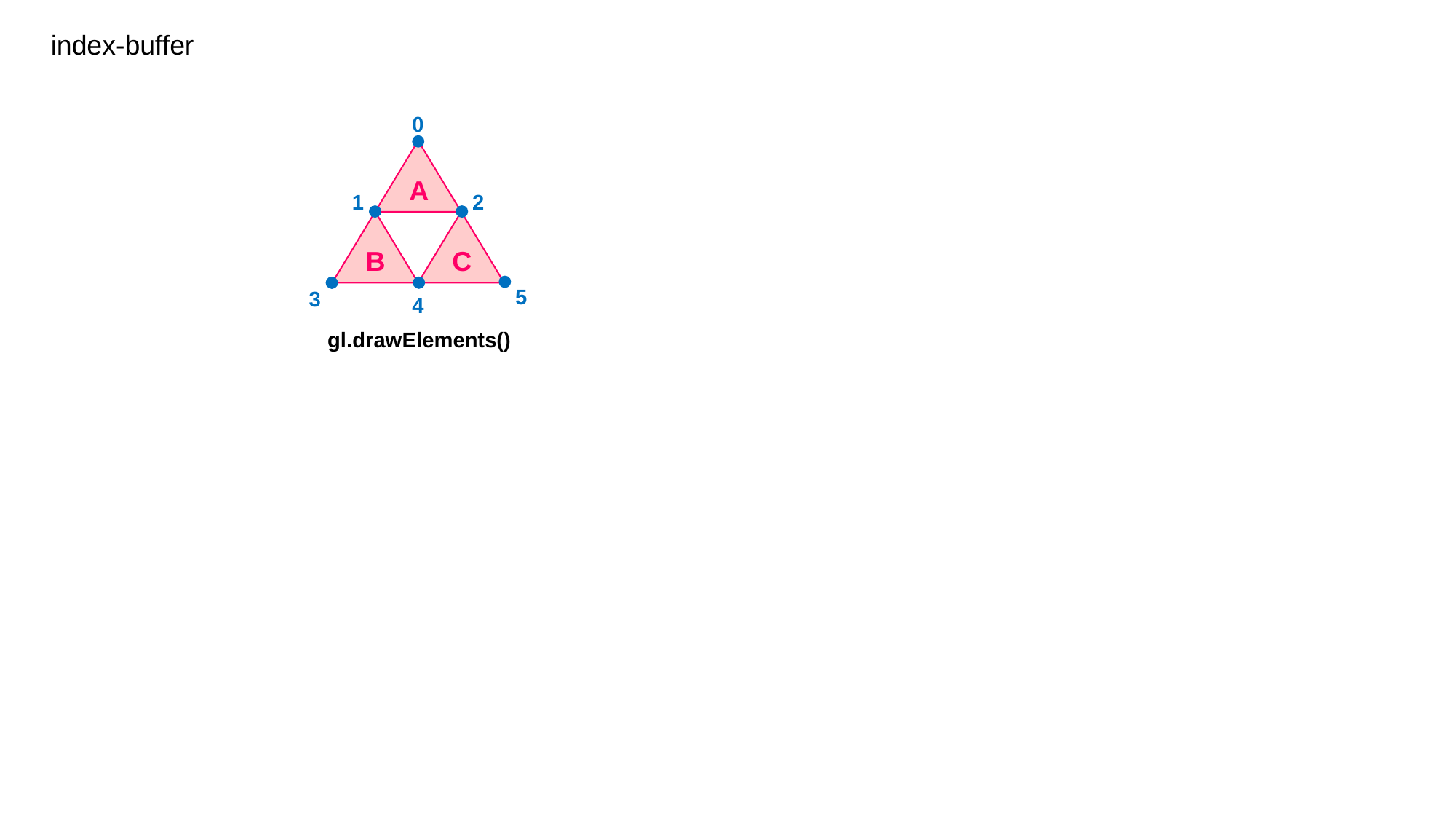

index-buffer
0

A
1
2

C
B

5
3
4
gl.drawElements()